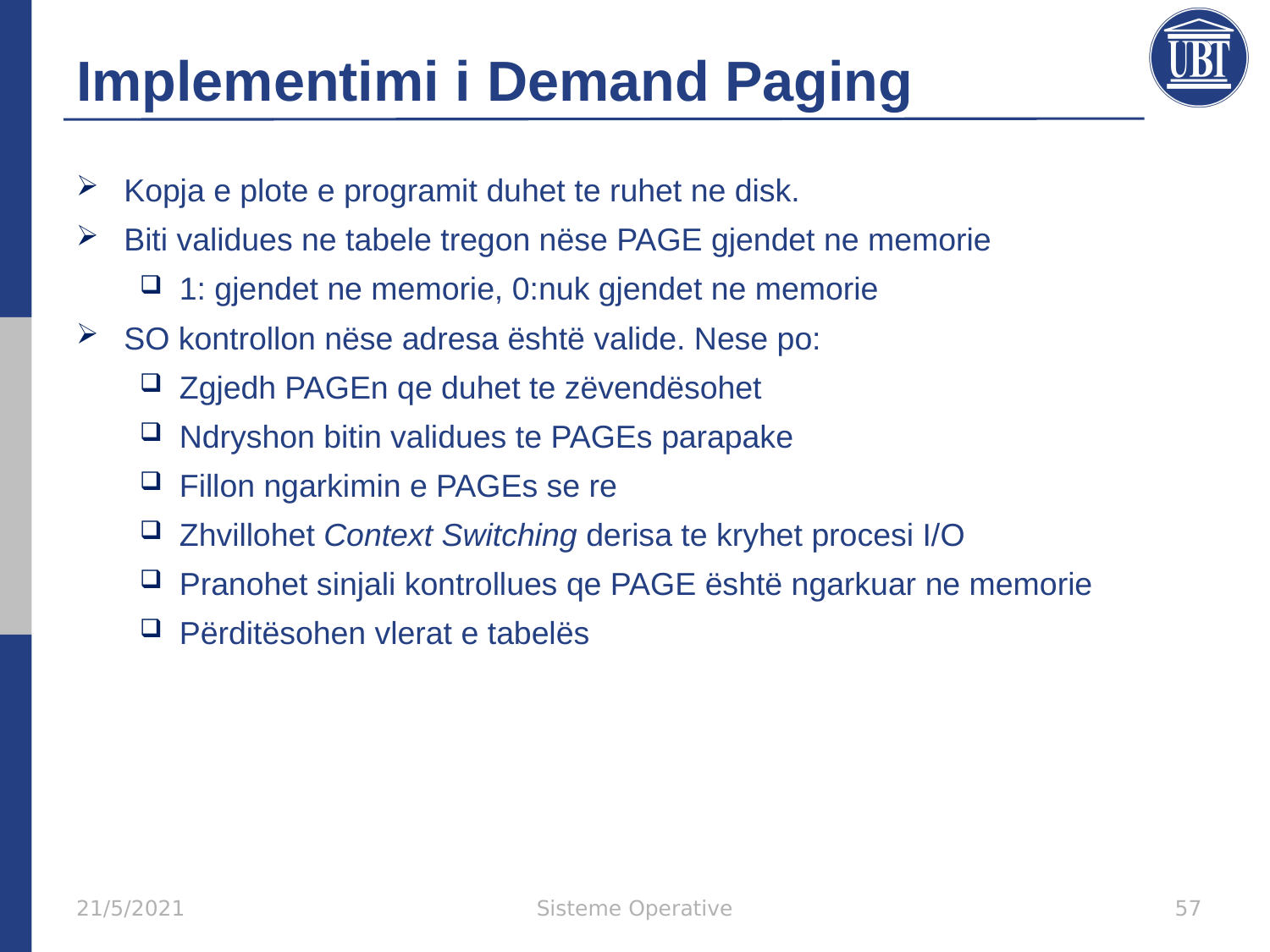

# Implementimi i Demand Paging
Kopja e plote e programit duhet te ruhet ne disk.
Biti validues ne tabele tregon nëse PAGE gjendet ne memorie
1: gjendet ne memorie, 0:nuk gjendet ne memorie
SO kontrollon nëse adresa është valide. Nese po:
Zgjedh PAGEn qe duhet te zëvendësohet
Ndryshon bitin validues te PAGEs parapake
Fillon ngarkimin e PAGEs se re
Zhvillohet Context Switching derisa te kryhet procesi I/O
Pranohet sinjali kontrollues qe PAGE është ngarkuar ne memorie
Përditësohen vlerat e tabelës

21/5/2021
Sisteme Operative
57